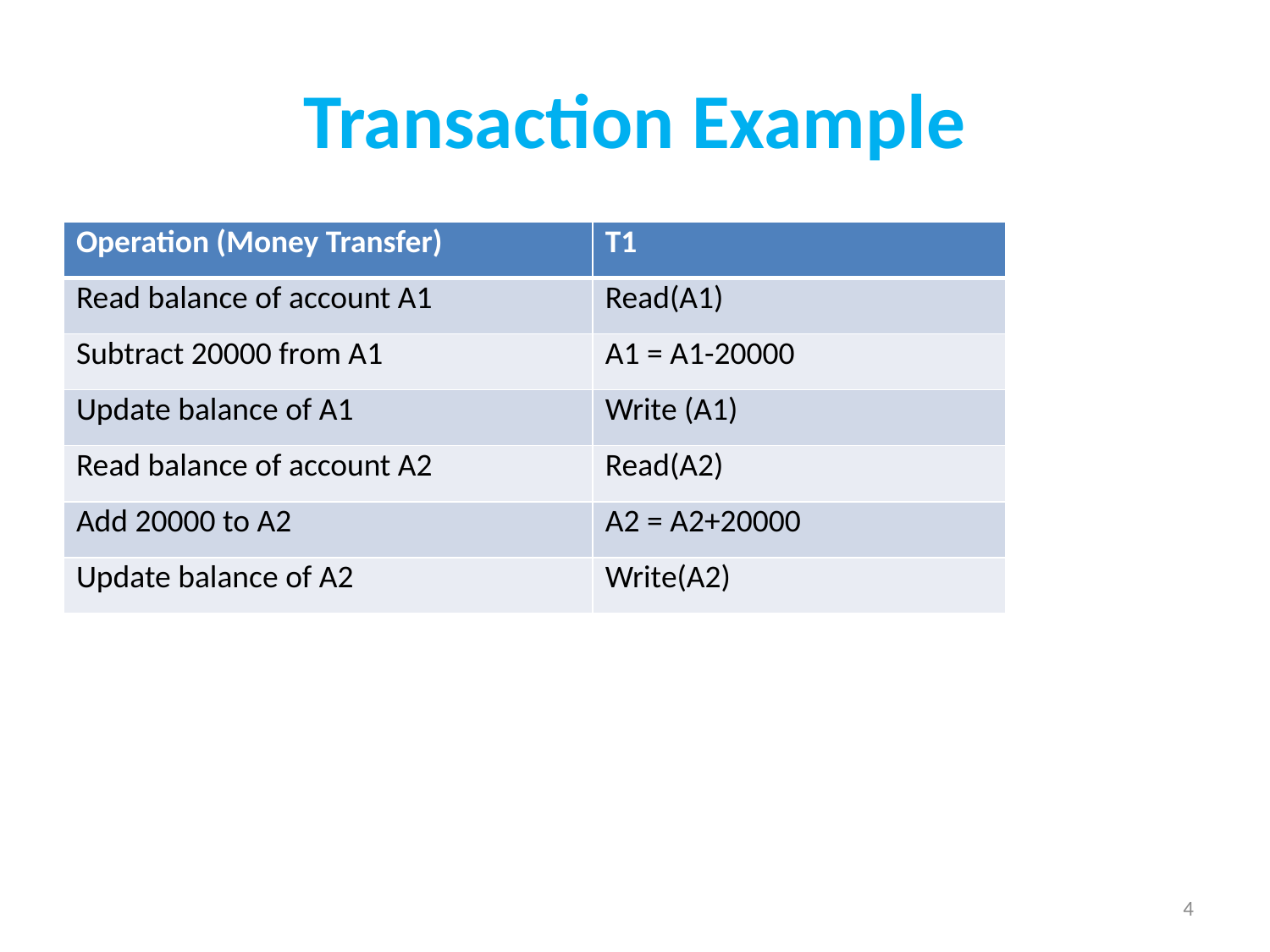

# Transaction Example
| Operation (Money Transfer) | T1 |
| --- | --- |
| Read balance of account A1 | Read(A1) |
| Subtract 20000 from A1 | A1 = A1-20000 |
| Update balance of A1 | Write (A1) |
| Read balance of account A2 | Read(A2) |
| Add 20000 to A2 | A2 = A2+20000 |
| Update balance of A2 | Write(A2) |
4